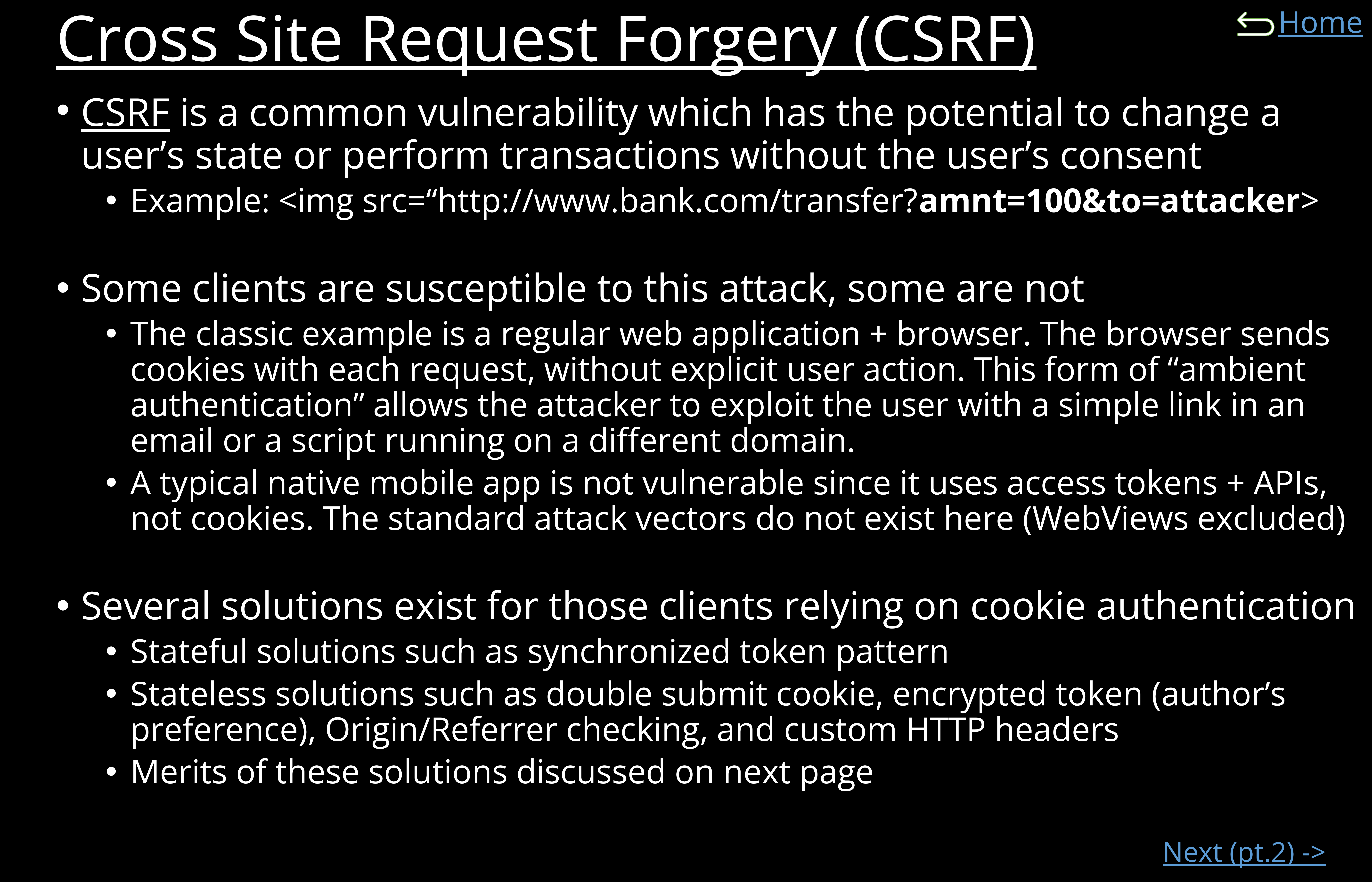

# Cross Site Request Forgery (CSRF)
CSRF is a common vulnerability which has the potential to change a user’s state or perform transactions without the user’s consent
Example: <img src=“http://www.bank.com/transfer?amnt=100&to=attacker>
Some clients are susceptible to this attack, some are not
The classic example is a regular web application + browser. The browser sends cookies with each request, without explicit user action. This form of “ambient authentication” allows the attacker to exploit the user with a simple link in an email or a script running on a different domain.
A typical native mobile app is not vulnerable since it uses access tokens + APIs, not cookies. The standard attack vectors do not exist here (WebViews excluded)
Several solutions exist for those clients relying on cookie authentication
Stateful solutions such as synchronized token pattern
Stateless solutions such as double submit cookie, encrypted token (author’s preference), Origin/Referrer checking, and custom HTTP headers
Merits of these solutions discussed on next page

Next (pt.2) ->